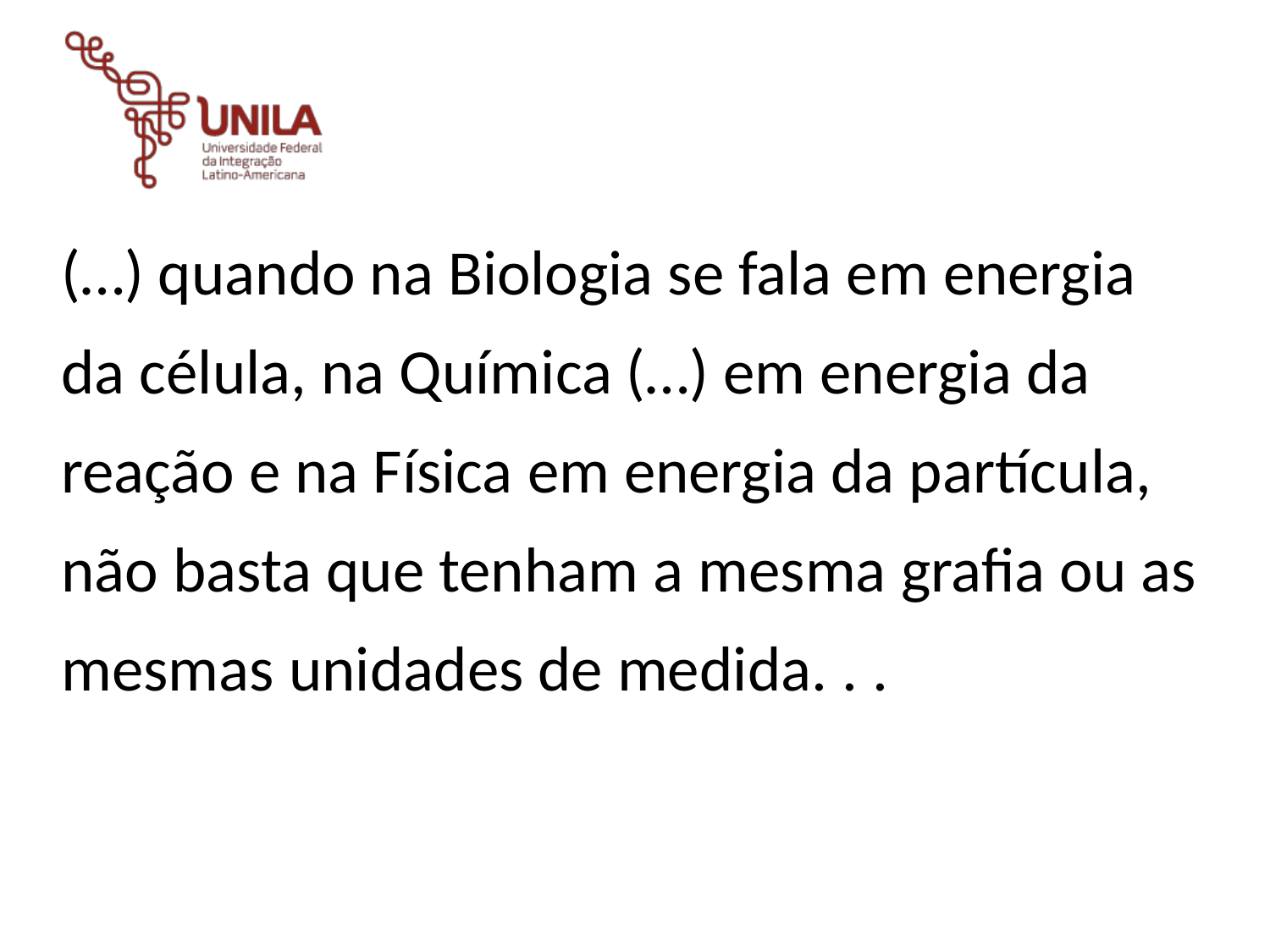

(…) quando na Biologia se fala em energia da célula, na Química (…) em energia da reação e na Física em energia da partícula, não basta que tenham a mesma grafia ou as mesmas unidades de medida. . .